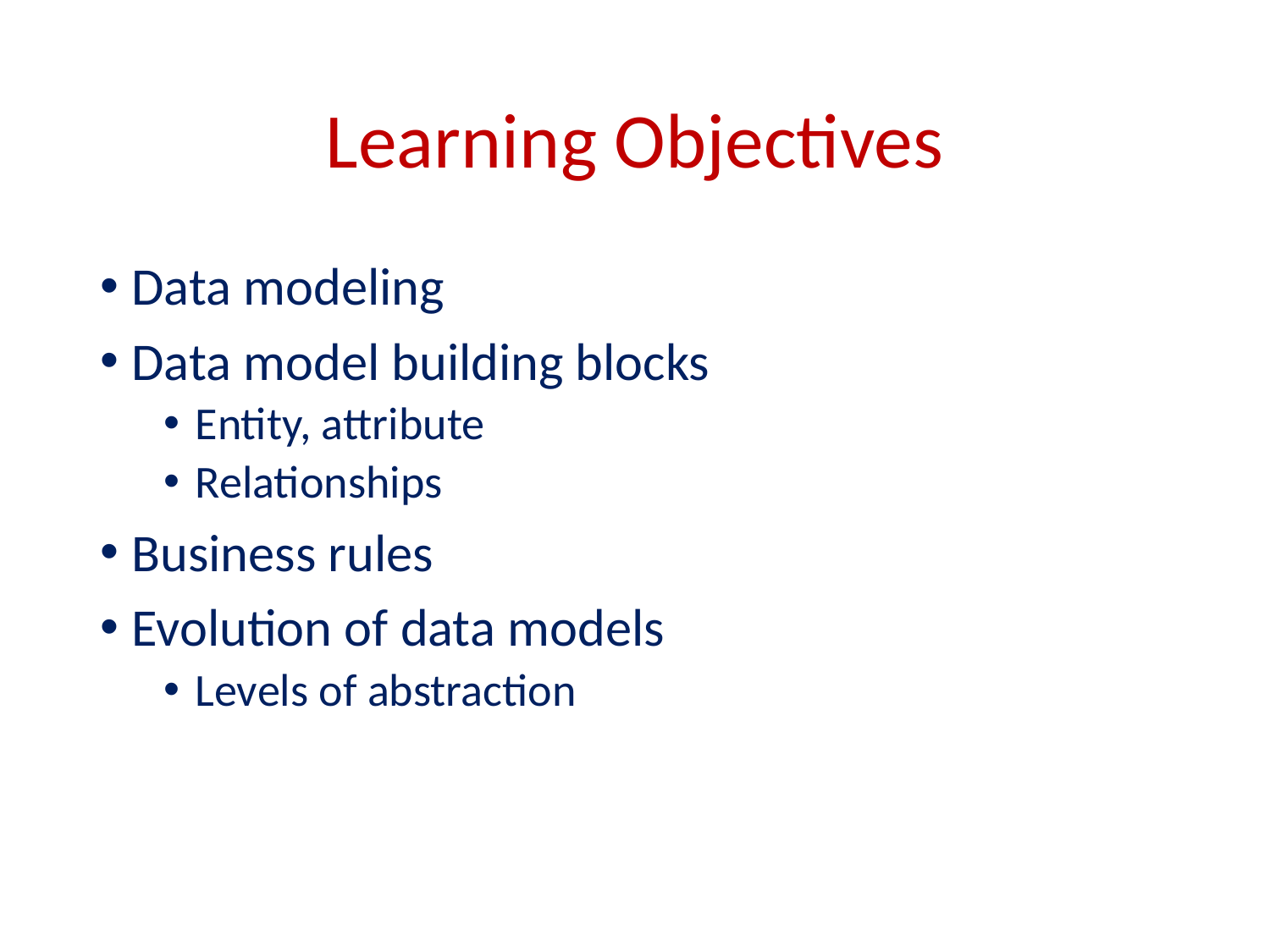

# Learning Objectives
Data modeling
Data model building blocks
Entity, attribute
Relationships
Business rules
Evolution of data models
Levels of abstraction